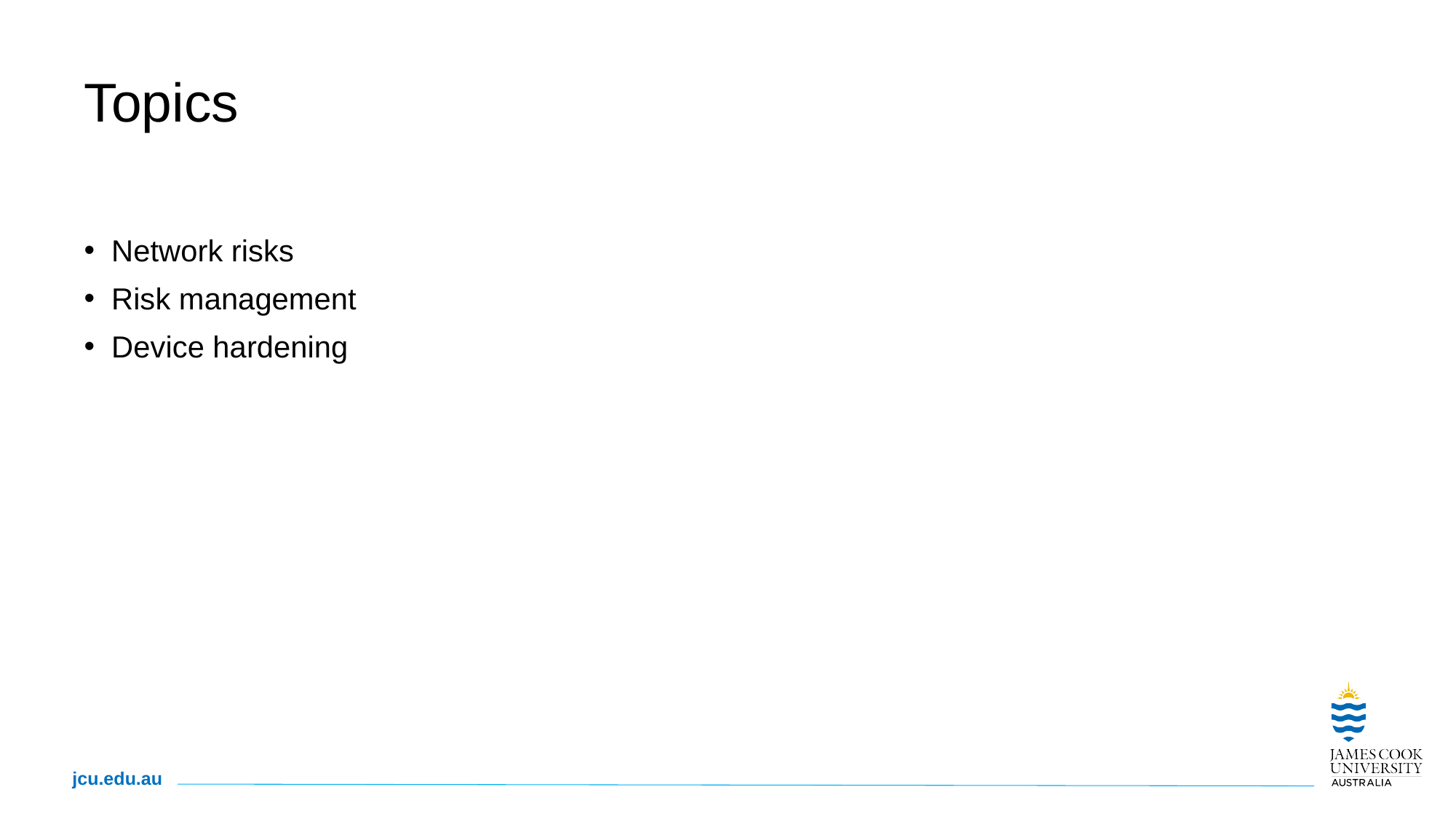

# Topics
Network risks
Risk management
Device hardening